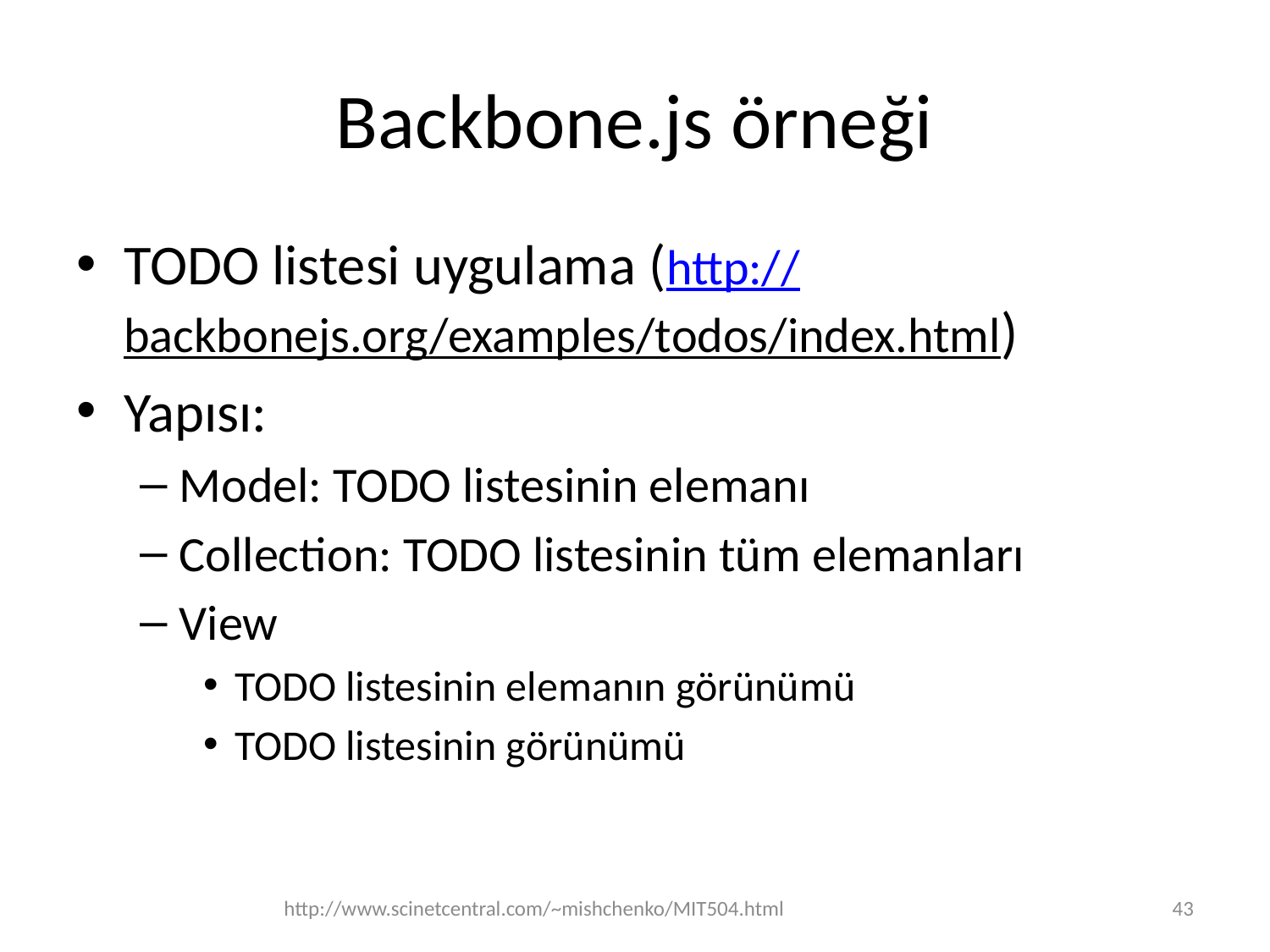

# Backbone.js örneği
TODO listesi uygulama (http://backbonejs.org/examples/todos/index.html)
Yapısı:
Model: TODO listesinin elemanı
Collection: TODO listesinin tüm elemanları
View
TODO listesinin elemanın görünümü
TODO listesinin görünümü
http://www.scinetcentral.com/~mishchenko/MIT504.html
43